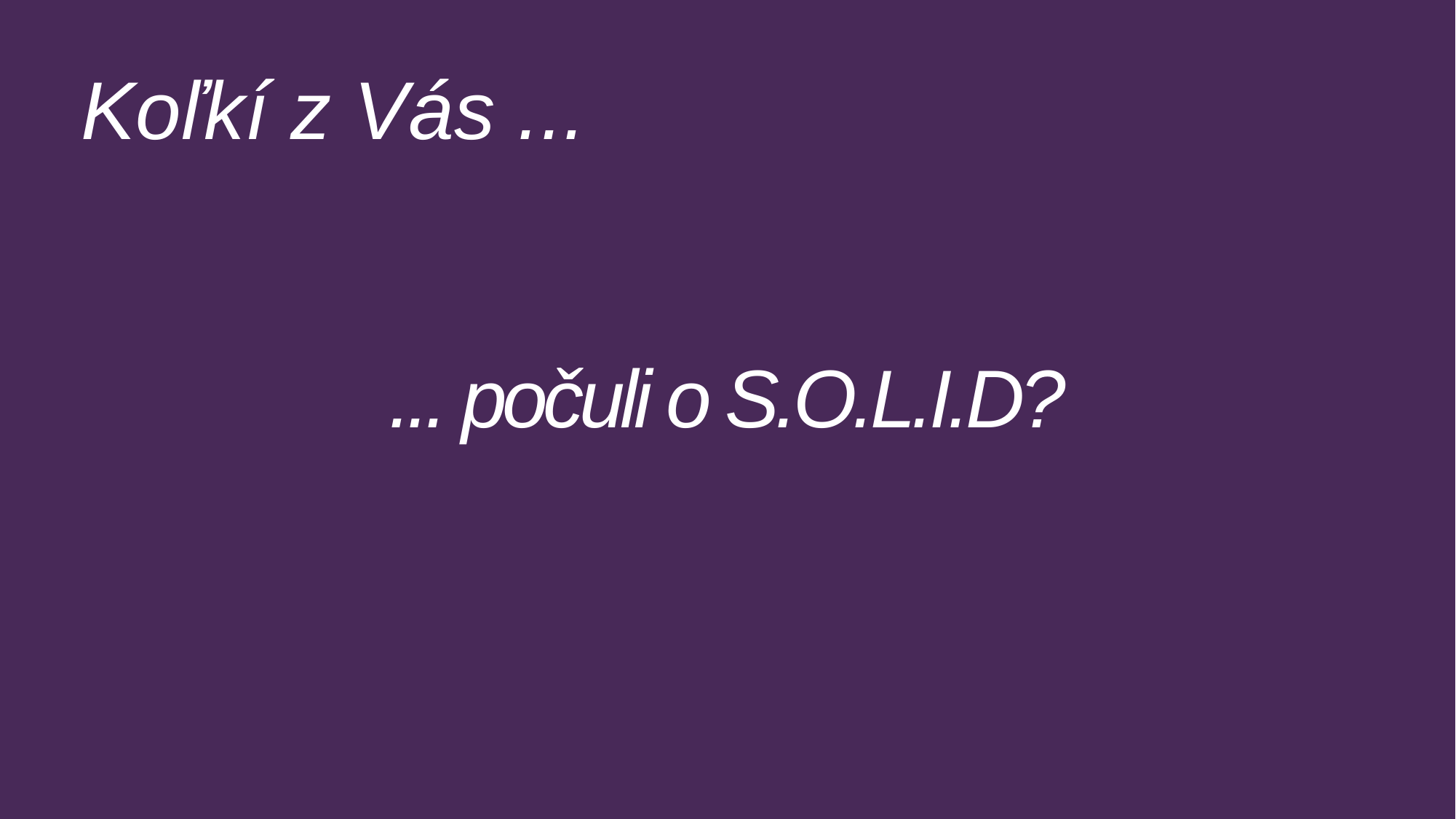

Koľkí z Vás ...
# ... počuli o S.O.L.I.D?